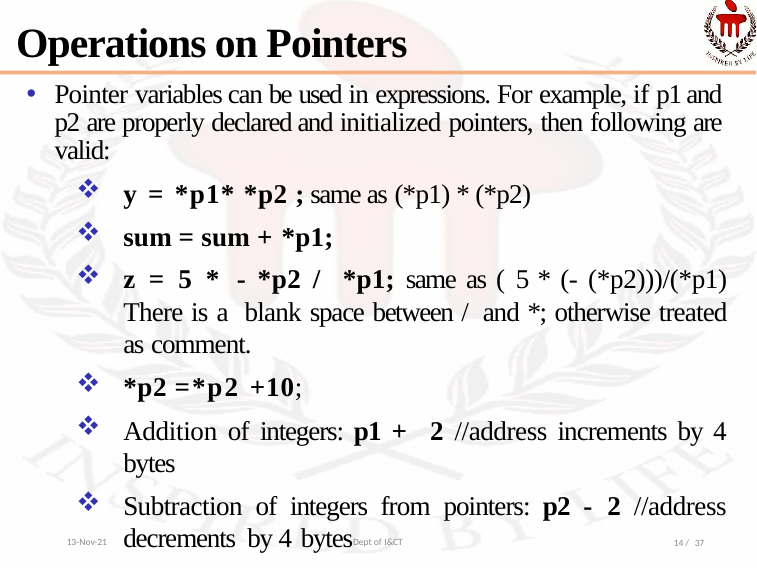

# Operations on Pointers
Pointer variables can be used in expressions. For example, if p1 and  p2 are properly declared and initialized pointers, then following are  valid:
y = *p1* *p2 ; same as (*p1) * (*p2)
sum = sum + *p1;
z = 5 * - *p2 / *p1; same as ( 5 * (- (*p2)))/(*p1) There is a  blank space between / and *; otherwise treated as comment.
*p2 =*p2 +10;
Addition of integers: p1 + 2 //address increments by 4 bytes
Subtraction of integers from pointers: p2 - 2 //address decrements  by 4 bytes
13-Nov-21
Dept of I&CT
14 / 37